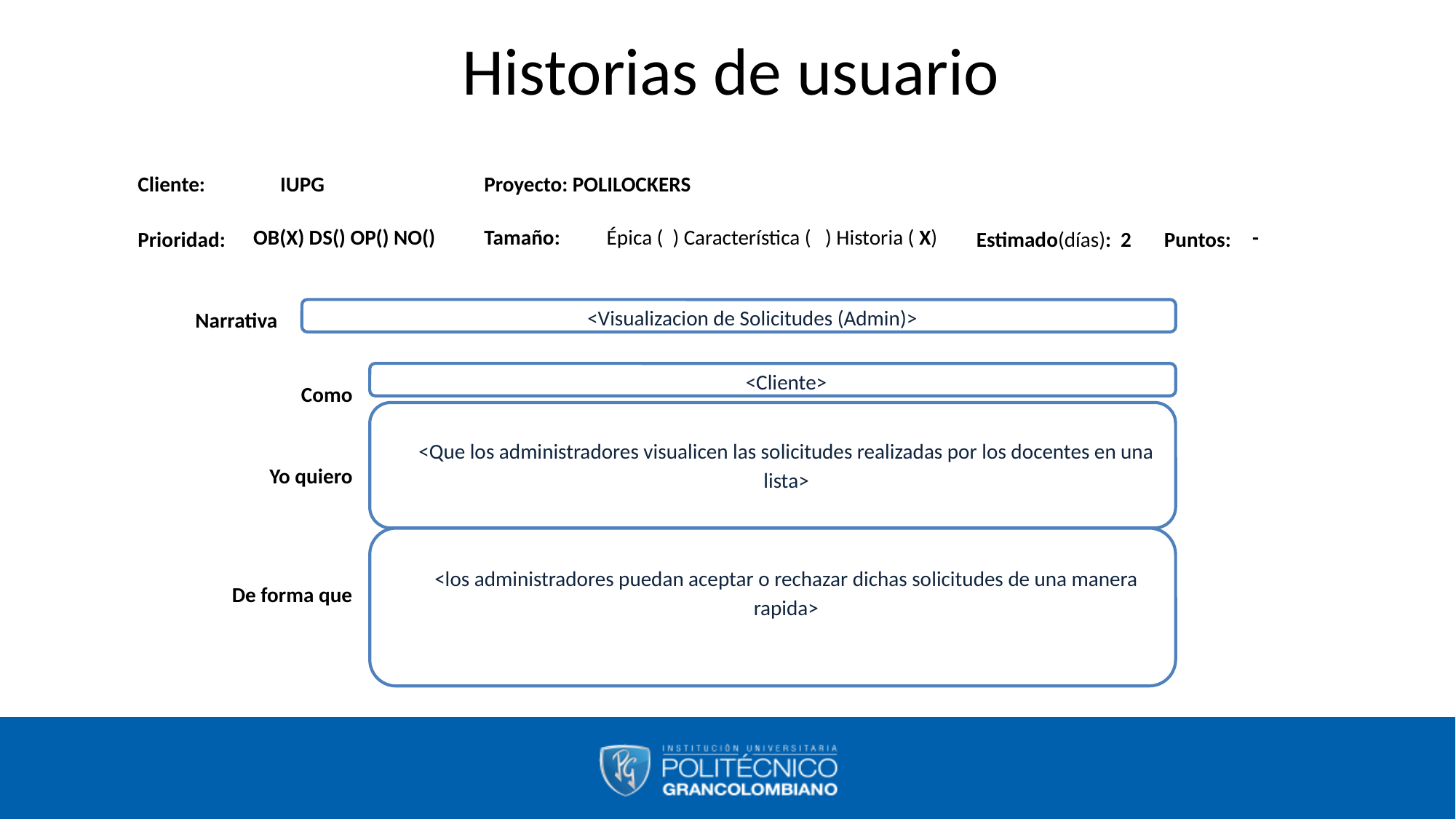

# Historias de usuario
| Cliente: | IUPG | Proyecto: POLILOCKERS |  |  |  |  |
| --- | --- | --- | --- | --- | --- | --- |
| Prioridad: | OB(X) DS() OP() NO() | Tamaño: | Épica ( ) Característica ( ) Historia ( X) | Estimado(días): 2 | Puntos: | - |
| Narrativa |  |  |
| --- | --- | --- |
| Como |  |  |
| Yo quiero |  |  |
| De forma que |  |  |
<Visualizacion de Solicitudes (Admin)>
<Cliente>

<Que los administradores visualicen las solicitudes realizadas por los docentes en una lista>

<los administradores puedan aceptar o rechazar dichas solicitudes de una manera rapida>